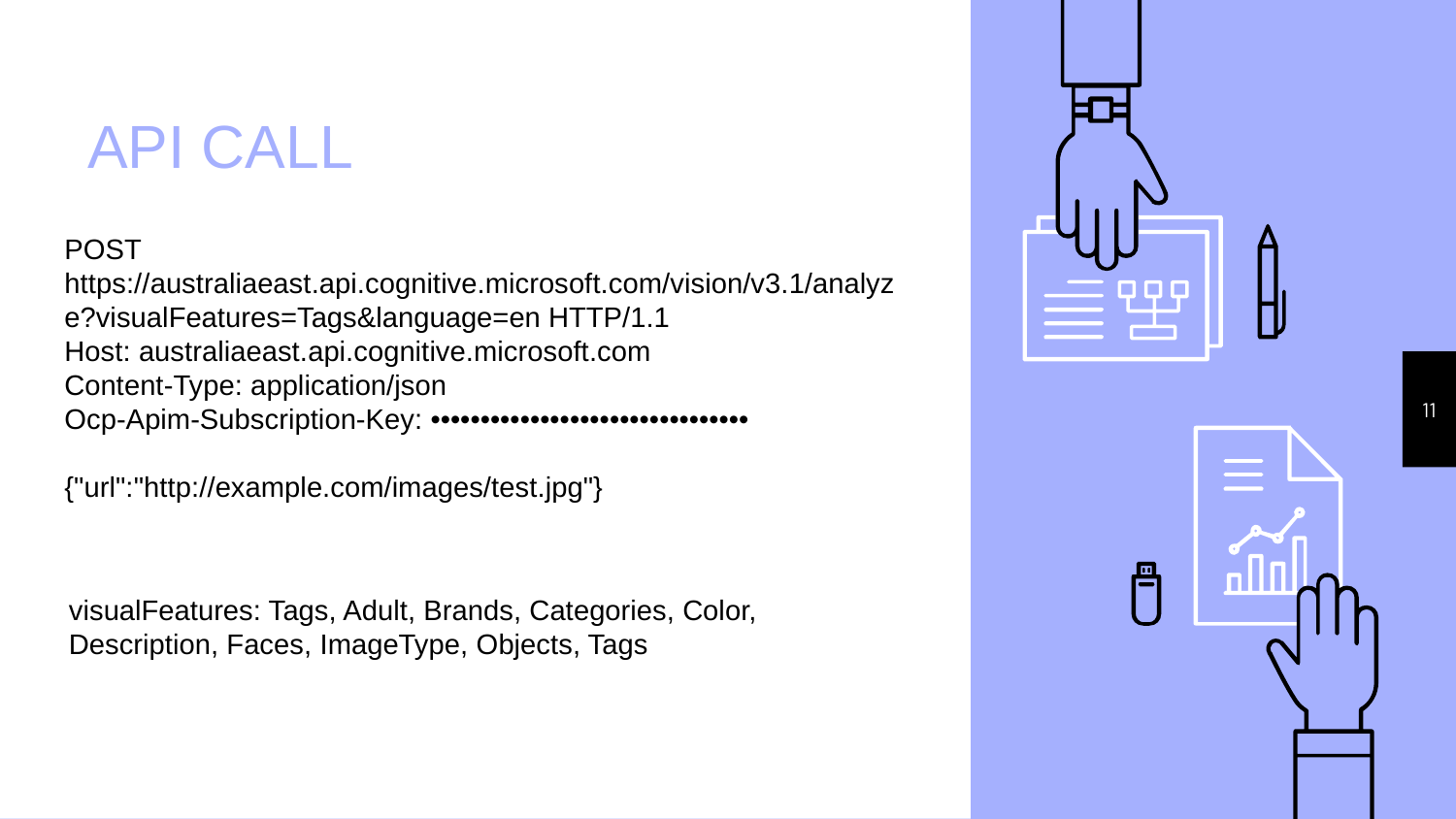

# API CALL
POST https://australiaeast.api.cognitive.microsoft.com/vision/v3.1/analyze?visualFeatures=Tags&language=en HTTP/1.1
Host: australiaeast.api.cognitive.microsoft.com
Content-Type: application/json
Ocp-Apim-Subscription-Key: ••••••••••••••••••••••••••••••••

{"url":"http://example.com/images/test.jpg"}
11
visualFeatures: Tags, Adult, Brands, Categories, Color,
Description, Faces, ImageType, Objects, Tags